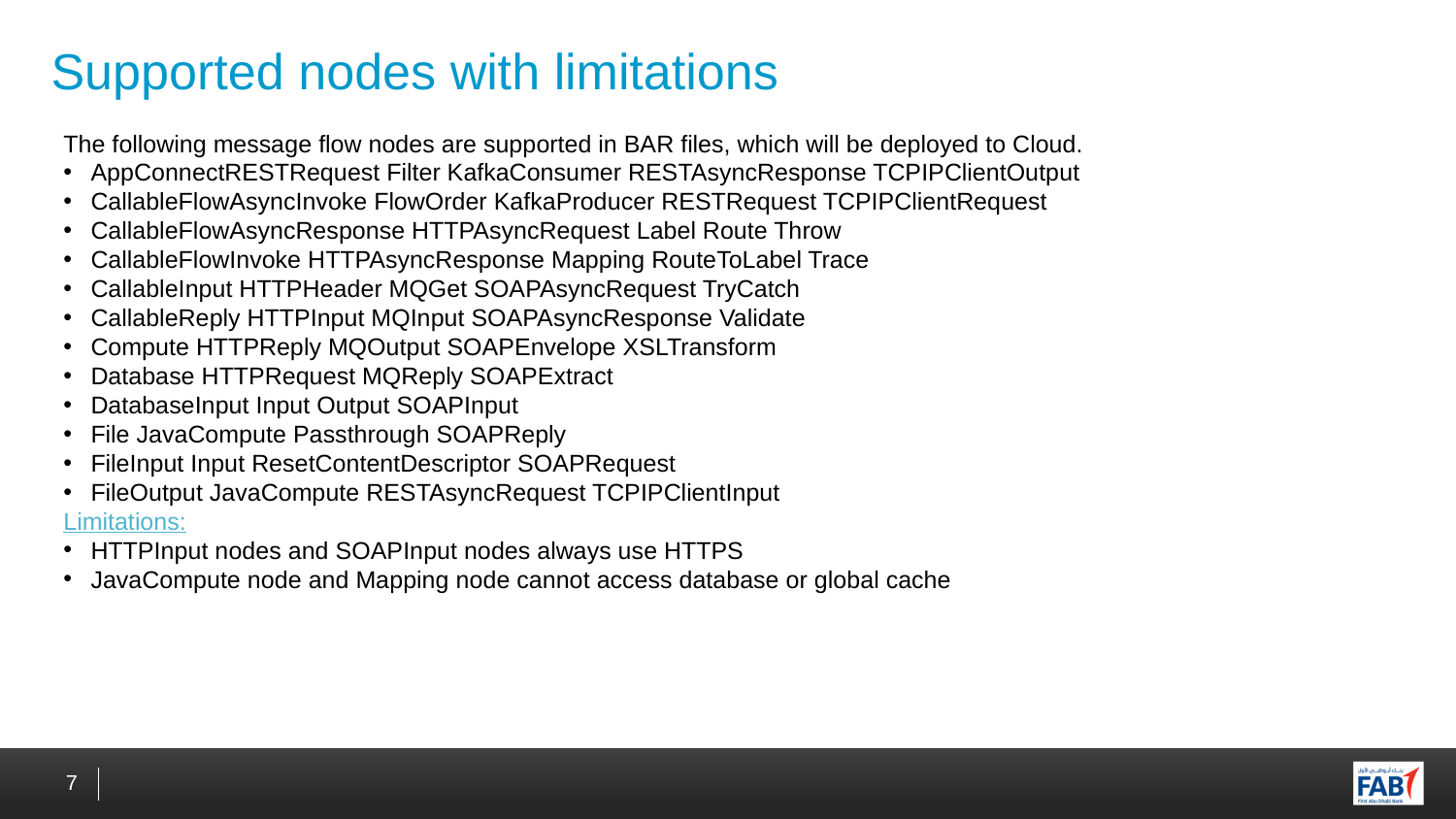

# Supported nodes with limitations
The following message flow nodes are supported in BAR files, which will be deployed to Cloud.
AppConnectRESTRequest Filter KafkaConsumer RESTAsyncResponse TCPIPClientOutput
CallableFlowAsyncInvoke FlowOrder KafkaProducer RESTRequest TCPIPClientRequest
CallableFlowAsyncResponse HTTPAsyncRequest Label Route Throw
CallableFlowInvoke HTTPAsyncResponse Mapping RouteToLabel Trace
CallableInput HTTPHeader MQGet SOAPAsyncRequest TryCatch
CallableReply HTTPInput MQInput SOAPAsyncResponse Validate
Compute HTTPReply MQOutput SOAPEnvelope XSLTransform
Database HTTPRequest MQReply SOAPExtract
DatabaseInput Input Output SOAPInput
File JavaCompute Passthrough SOAPReply
FileInput Input ResetContentDescriptor SOAPRequest
FileOutput JavaCompute RESTAsyncRequest TCPIPClientInput
Limitations:
HTTPInput nodes and SOAPInput nodes always use HTTPS
JavaCompute node and Mapping node cannot access database or global cache
7